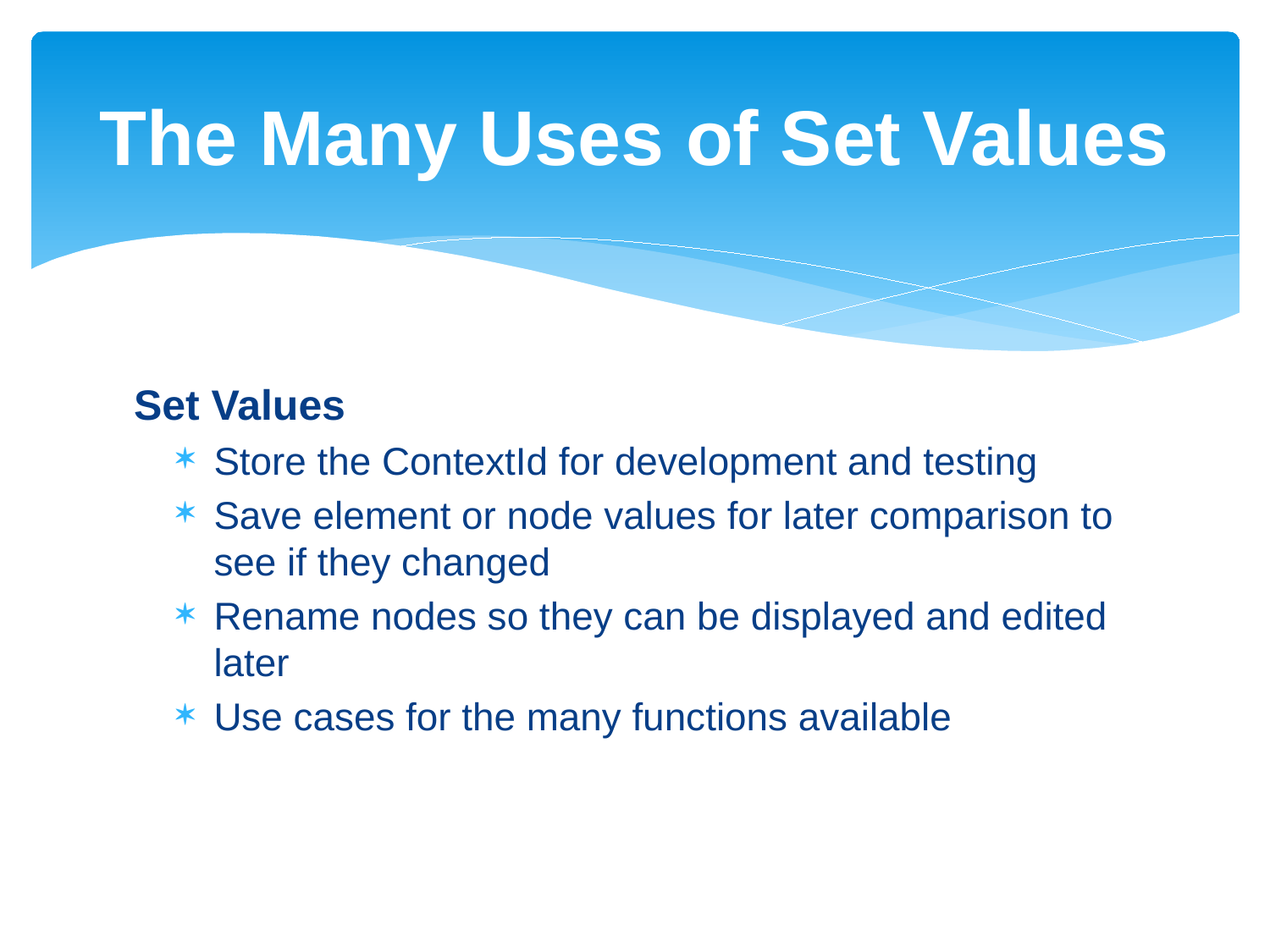

# The Many Uses of Set Values
Set Values
Store the ContextId for development and testing
Save element or node values for later comparison to see if they changed
Rename nodes so they can be displayed and edited later
Use cases for the many functions available